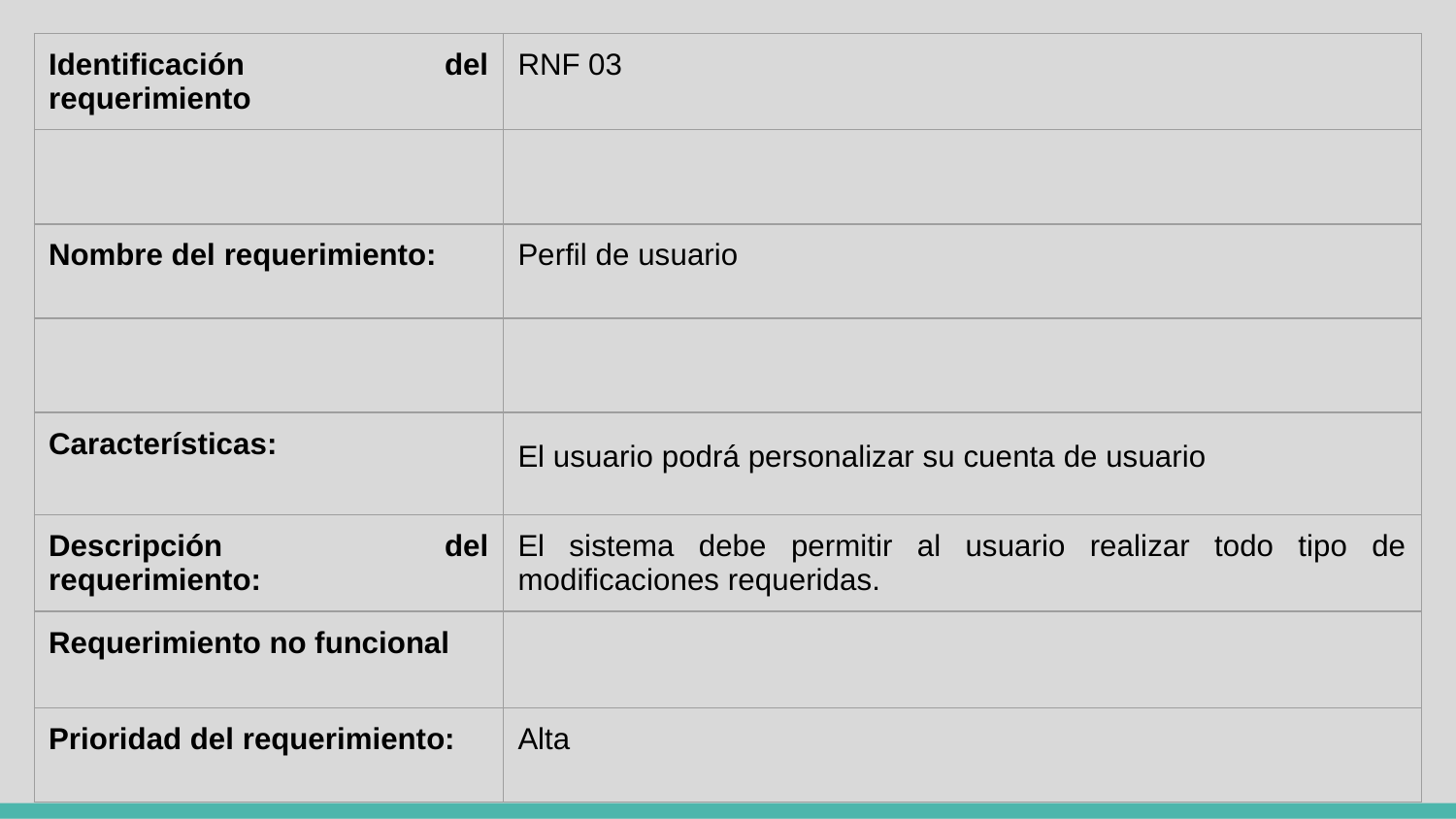

| Identificación del requerimiento | RNF 03 |
| --- | --- |
|  |  |
| Nombre del requerimiento: | Perfil de usuario |
|  |  |
| Características: | El usuario podrá personalizar su cuenta de usuario |
| Descripción del requerimiento: | El sistema debe permitir al usuario realizar todo tipo de modificaciones requeridas. |
| Requerimiento no funcional |  |
| Prioridad del requerimiento: | Alta |